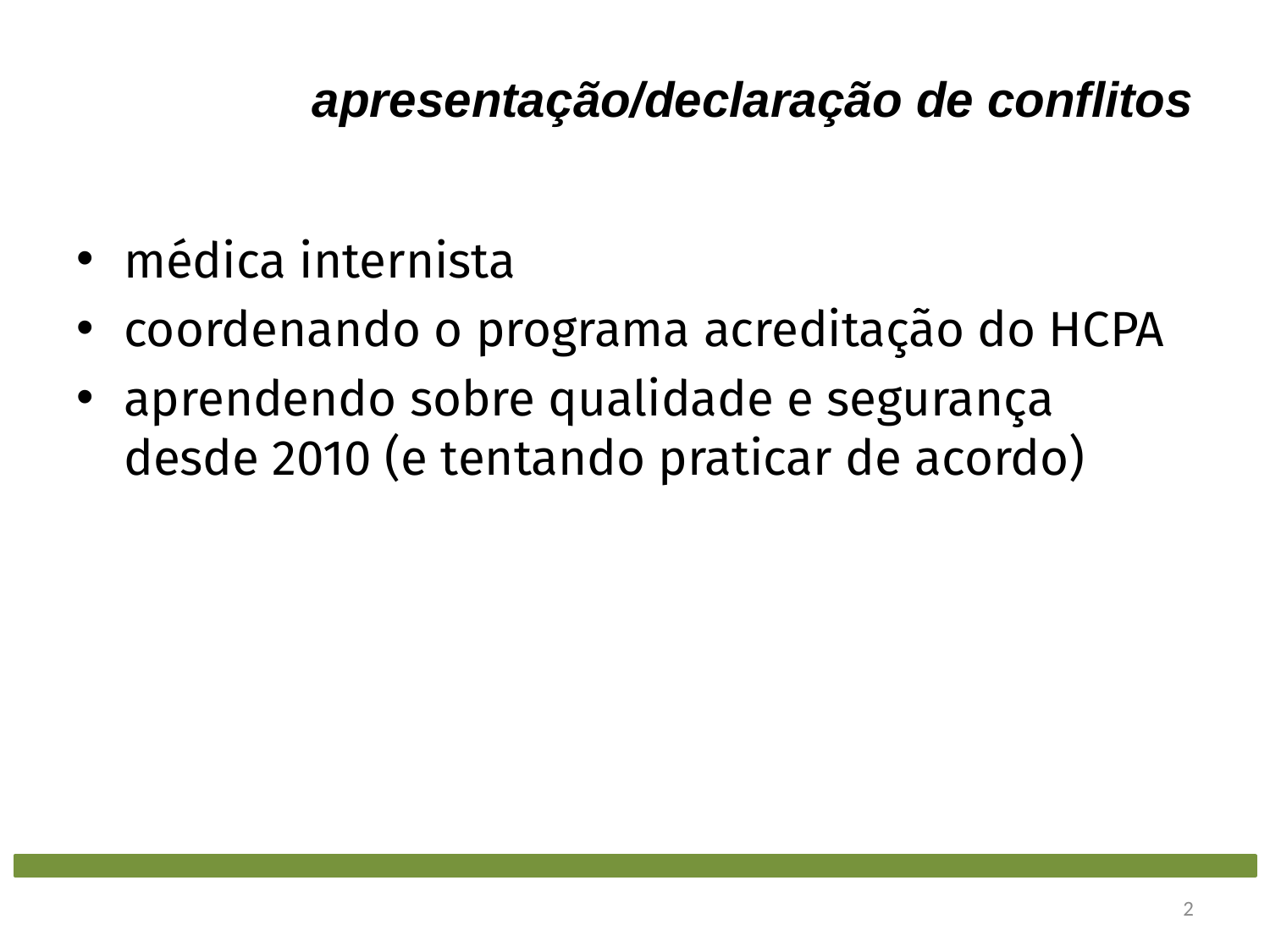

# apresentação/declaração de conflitos
médica internista
coordenando o programa acreditação do HCPA
aprendendo sobre qualidade e segurança desde 2010 (e tentando praticar de acordo)
2